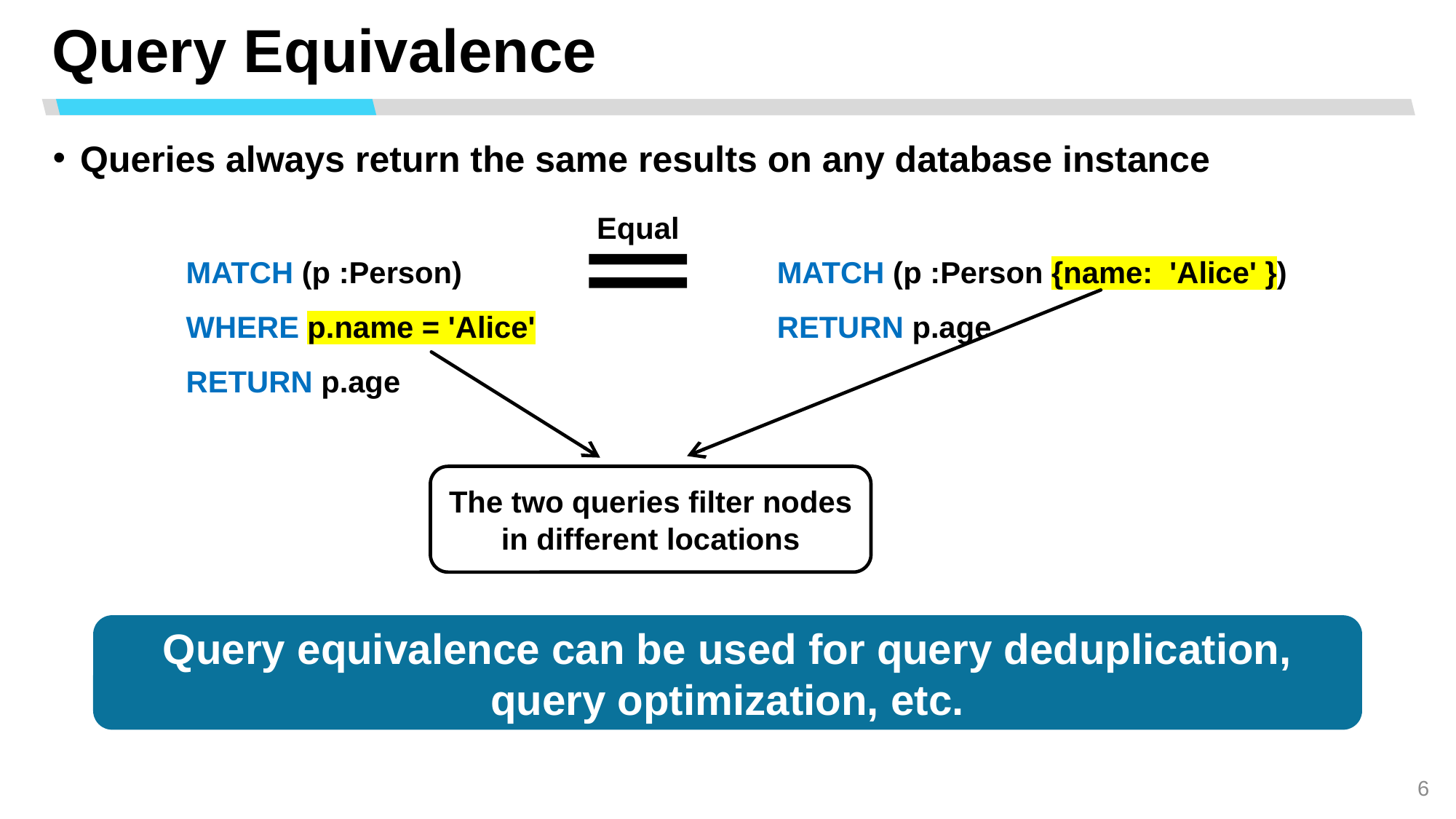

# Query Equivalence
Queries always return the same results on any database instance

Equal
MATCH (p :Person)
WHERE p.name = 'Alice'
RETURN p.age

MATCH (p :Person {name:  'Alice' })
RETURN p.age
The two queries filter nodes in different locations
Query equivalence can be used for query deduplication, query optimization, etc.
6